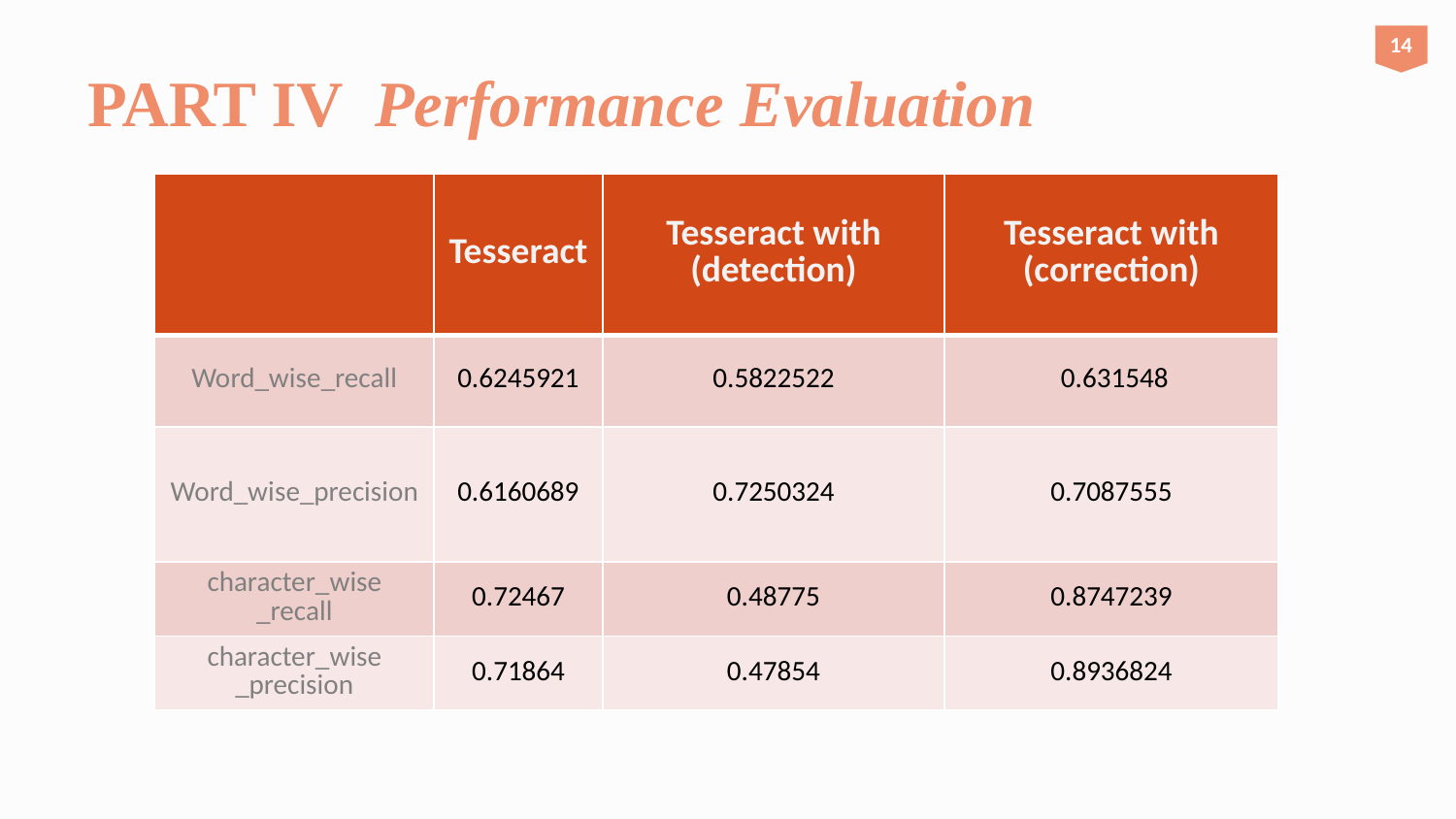

14
# PART IV  Performance Evaluation
|  | Tesseract | Tesseract with (detection) | Tesseract with (correction) |
| --- | --- | --- | --- |
| Word\_wise\_recall | 0.6245921 | 0.5822522 | 0.631548 |
| Word\_wise\_precision | 0.6160689 | 0.7250324 | 0.7087555 |
| character\_wise \_recall | 0.72467 | 0.48775 | 0.8747239 |
| character\_wise \_precision | 0.71864 | 0.47854 | 0.8936824 |
Have a nice day!